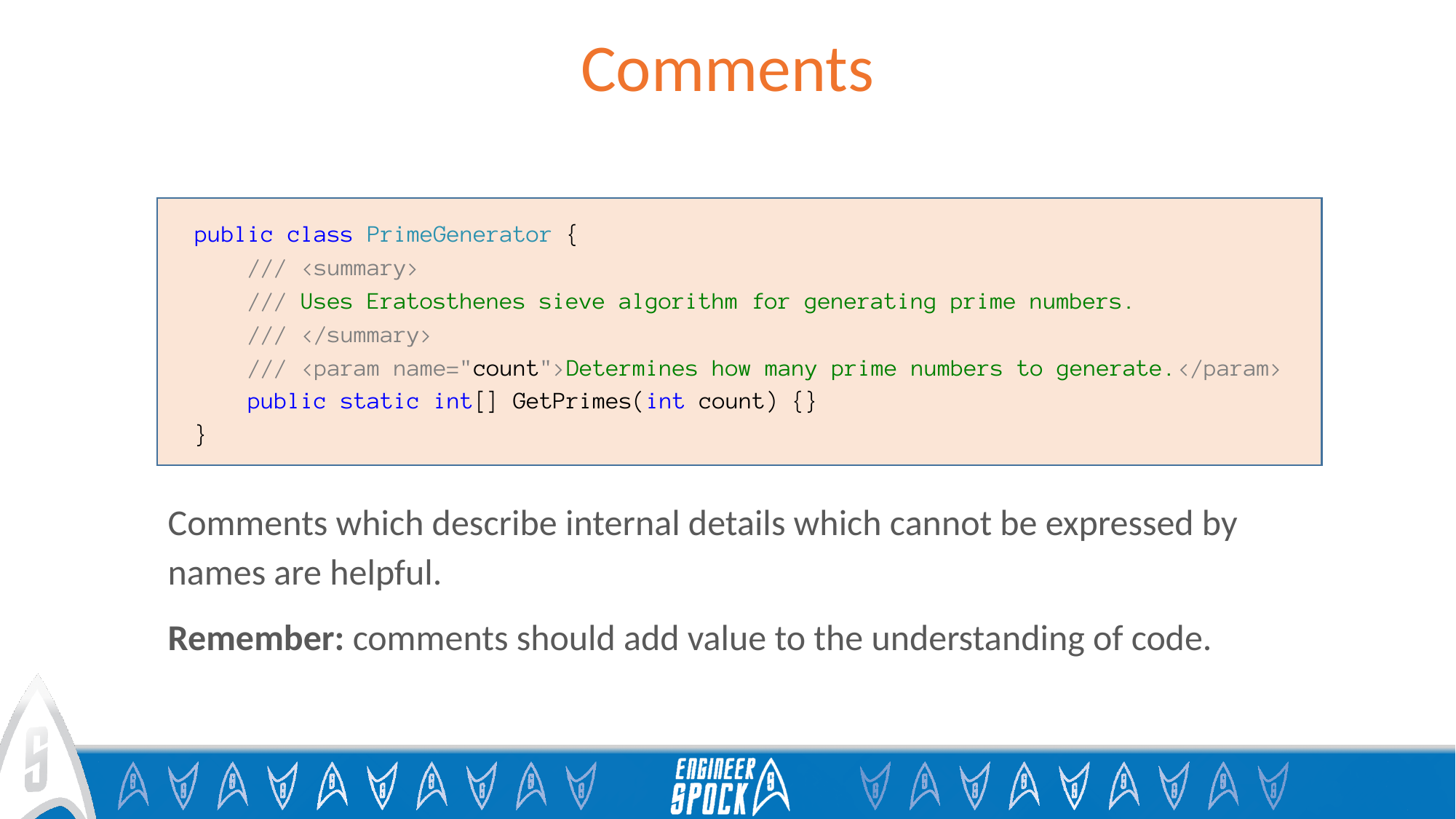

# Comments

public class PrimeGenerator {
    /// <summary>
    /// Uses Eratosthenes sieve algorithm for generating prime numbers.
    /// </summary>
    /// <param name="count">Determines how many prime numbers to generate.</param>
    public static int[] GetPrimes(int count) {}
}

Comments which describe internal details which cannot be expressed by names are helpful.
Remember: comments should add value to the understanding of code.